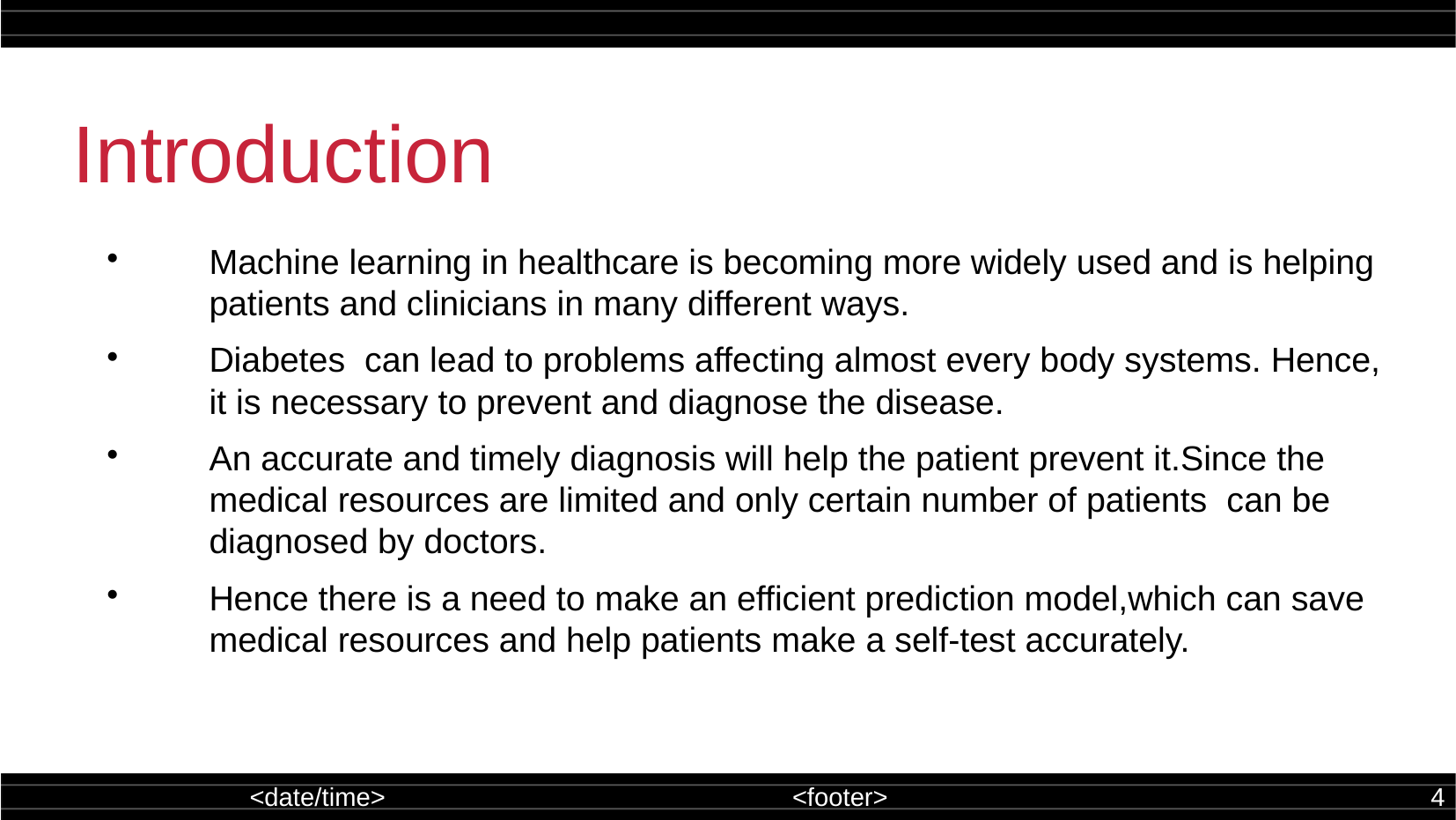

Introduction
Machine learning in healthcare is becoming more widely used and is helping patients and clinicians in many different ways.
Diabetes  can lead to problems affecting almost every body systems. Hence, it is necessary to prevent and diagnose the disease.
An accurate and timely diagnosis will help the patient prevent it.Since the medical resources are limited and only certain number of patients  can be diagnosed by doctors.
Hence there is a need to make an efficient prediction model,which can save medical resources and help patients make a self-test accurately.